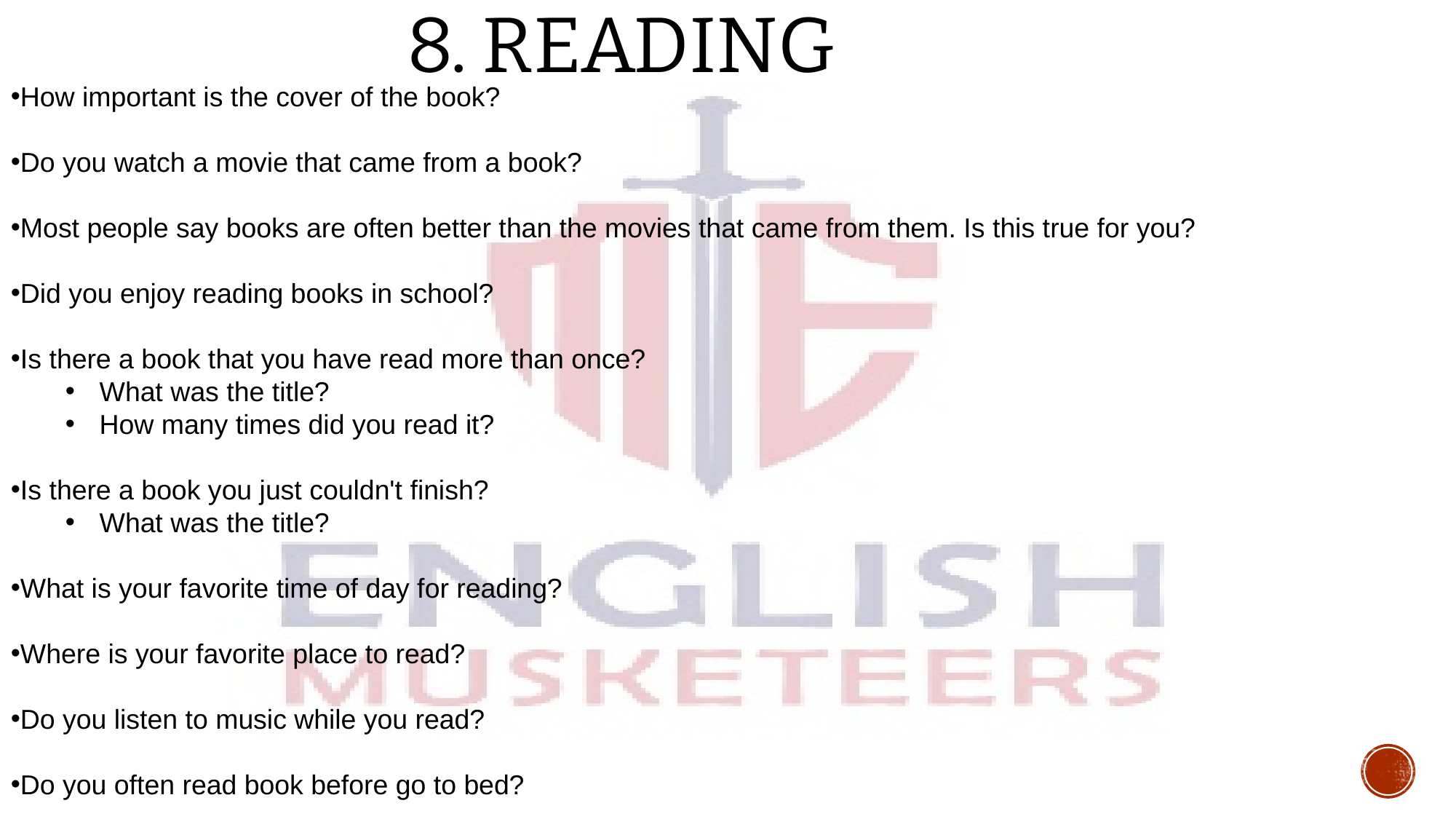

# 8. Reading
How important is the cover of the book?

Do you watch a movie that came from a book?

Most people say books are often better than the movies that came from them. Is this true for you?

Did you enjoy reading books in school?

Is there a book that you have read more than once?
What was the title?
How many times did you read it?

Is there a book you just couldn't finish?
What was the title?

What is your favorite time of day for reading?

Where is your favorite place to read?

Do you listen to music while you read?

Do you often read book before go to bed?